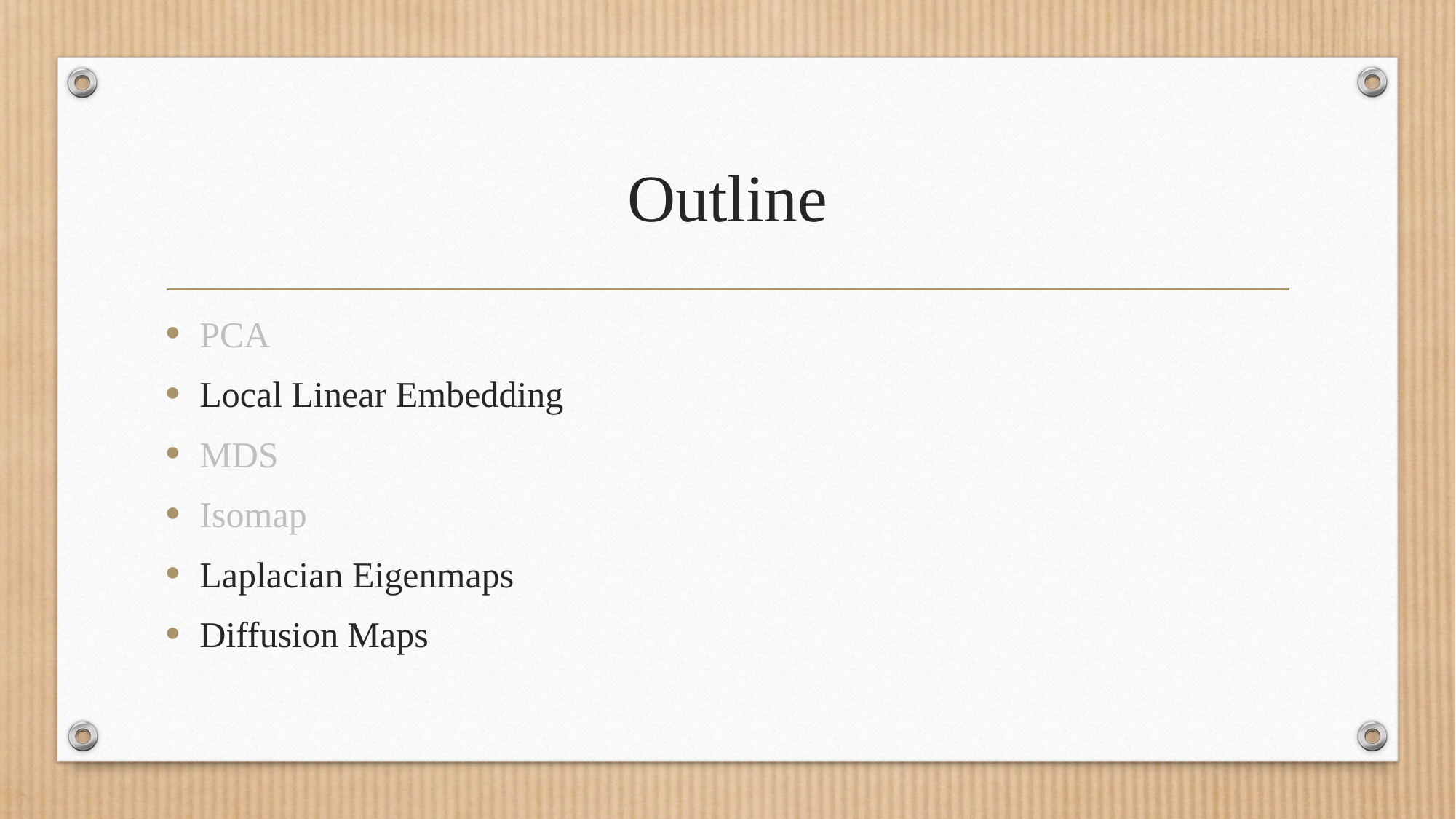

# Outline
PCA
Local Linear Embedding
MDS
Isomap
Laplacian Eigenmaps
Diffusion Maps